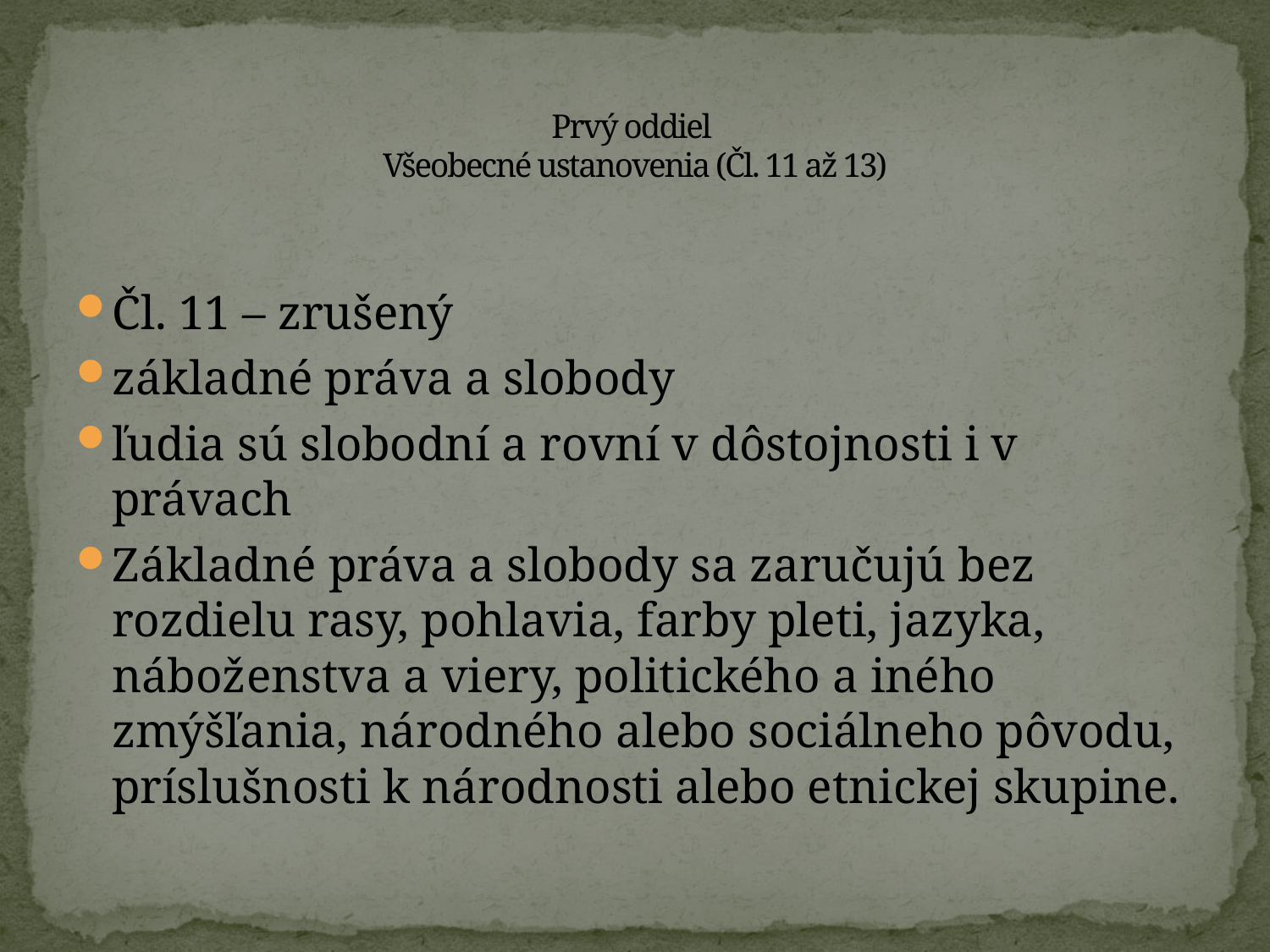

# Prvý oddiel Všeobecné ustanovenia (Čl. 11 až 13)

Čl. 11 – zrušený
základné práva a slobody
ľudia sú slobodní a rovní v dôstojnosti i v právach
Základné práva a slobody sa zaručujú bez rozdielu rasy, pohlavia, farby pleti, jazyka, náboženstva a viery, politického a iného zmýšľania, národného alebo sociálneho pôvodu, príslušnosti k národnosti alebo etnickej skupine.